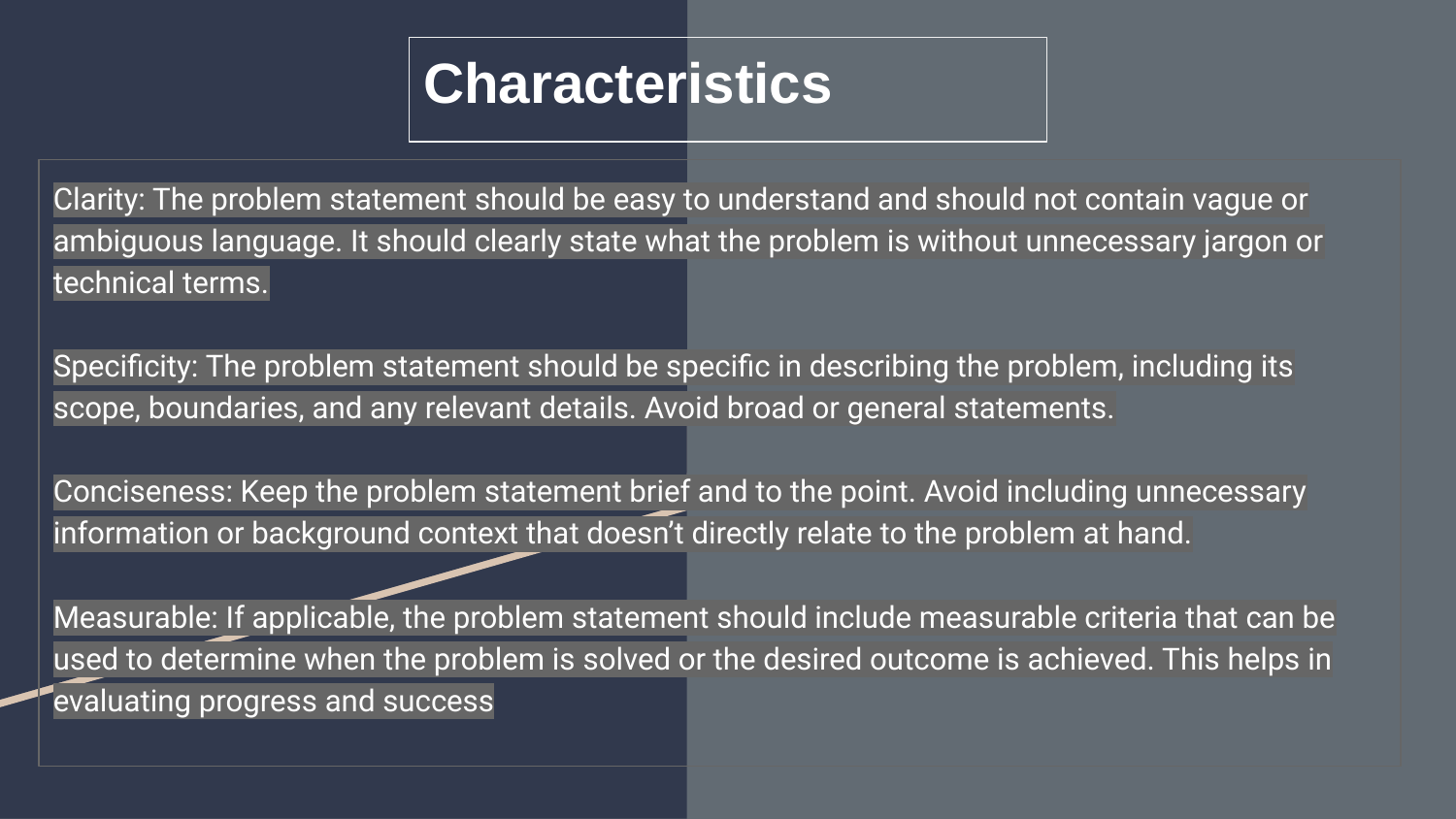

# Characteristics
Clarity: The problem statement should be easy to understand and should not contain vague or ambiguous language. It should clearly state what the problem is without unnecessary jargon or technical terms.

Specificity: The problem statement should be specific in describing the problem, including its scope, boundaries, and any relevant details. Avoid broad or general statements.

Conciseness: Keep the problem statement brief and to the point. Avoid including unnecessary information or background context that doesn’t directly relate to the problem at hand.

Measurable: If applicable, the problem statement should include measurable criteria that can be used to determine when the problem is solved or the desired outcome is achieved. This helps in evaluating progress and success